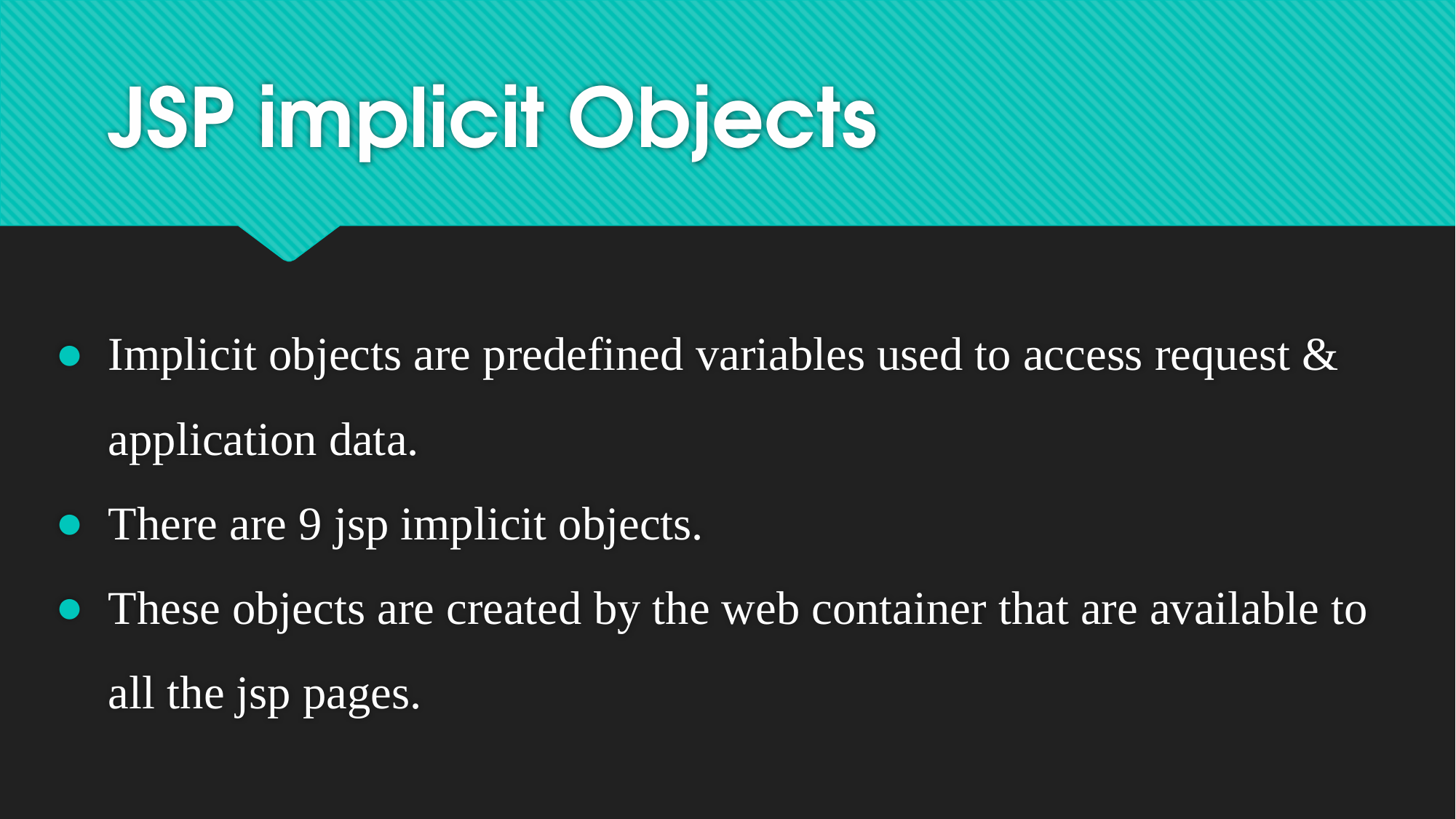

# JSP implicit Objects
Implicit objects are predefined variables used to access request & application data.
There are 9 jsp implicit objects.
These objects are created by the web container that are available to all the jsp pages.